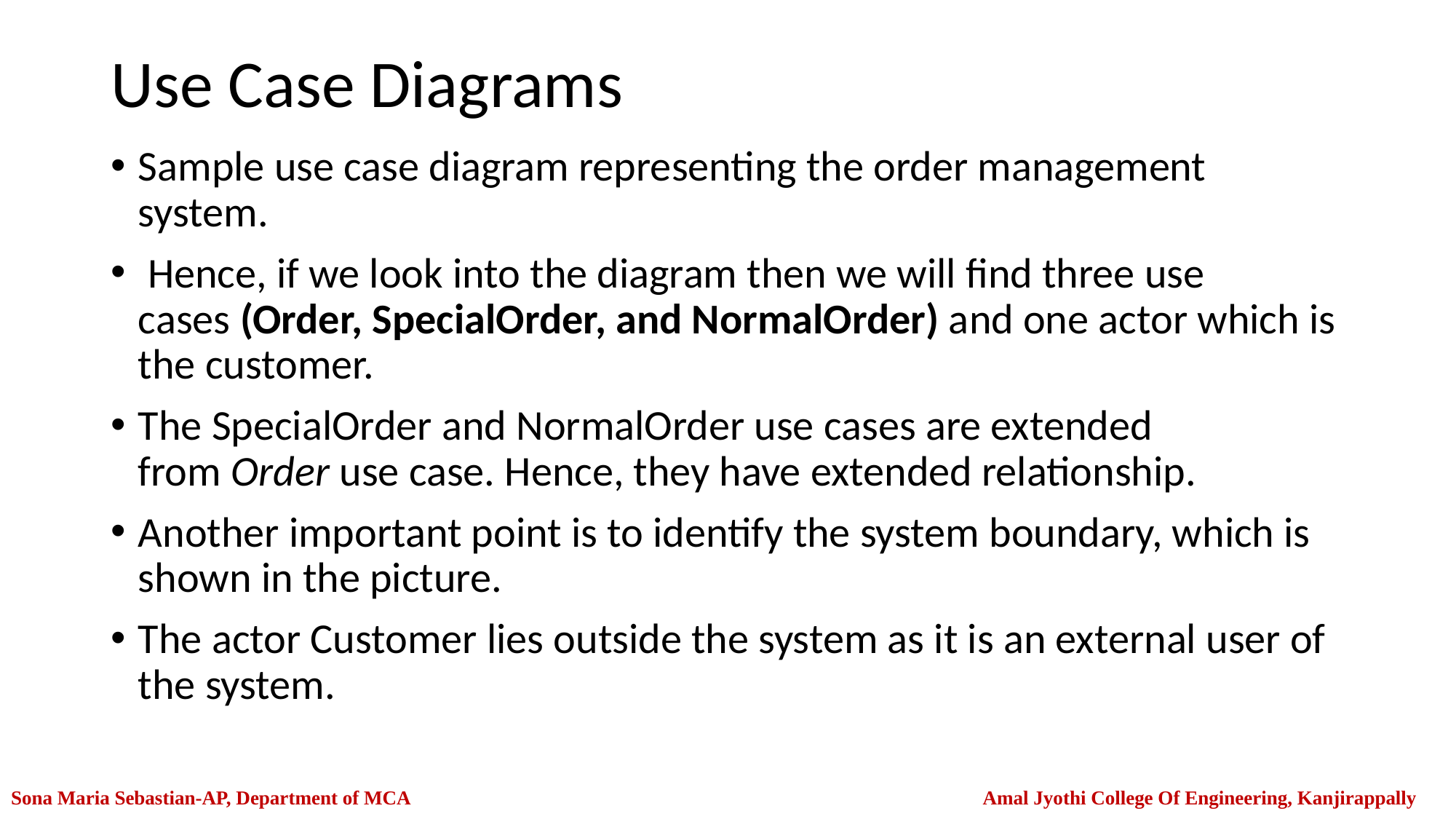

# Use Case Diagrams
Sample use case diagram representing the order management system.
 Hence, if we look into the diagram then we will find three use cases (Order, SpecialOrder, and NormalOrder) and one actor which is the customer.
The SpecialOrder and NormalOrder use cases are extended from Order use case. Hence, they have extended relationship.
Another important point is to identify the system boundary, which is shown in the picture.
The actor Customer lies outside the system as it is an external user of the system.
Sona Maria Sebastian-AP, Department of MCA                                                                                                                     Amal Jyothi College Of Engineering, Kanjirappally